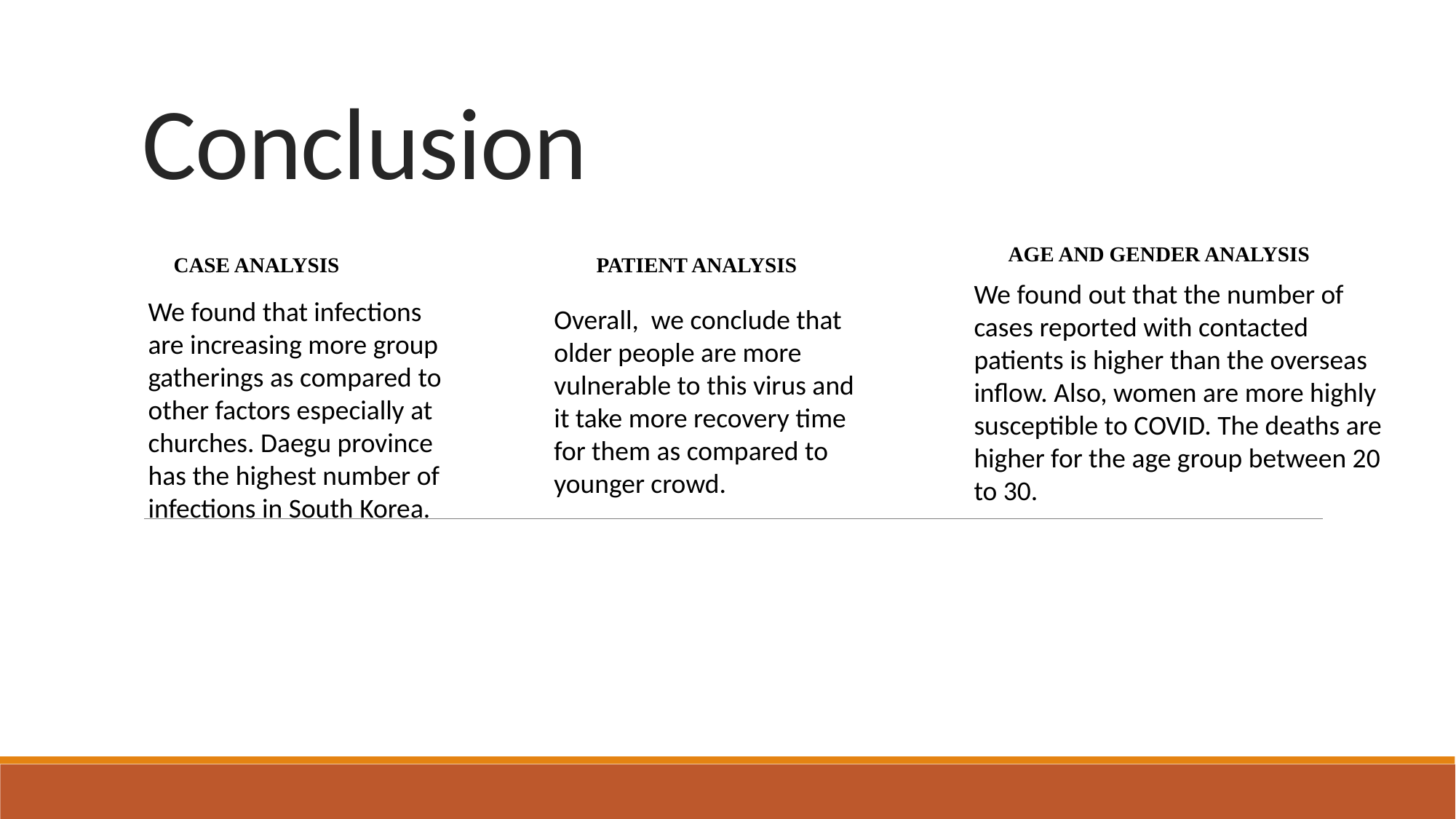

# Conclusion
AGE AND GENDER ANALYSIS
CASE ANALYSIS
PATIENT ANALYSIS
We found out that the number of cases reported with contacted patients is higher than the overseas inflow. Also, women are more highly susceptible to COVID. The deaths are higher for the age group between 20 to 30.
We found that infections are increasing more group gatherings as compared to other factors especially at churches. Daegu province has the highest number of infections in South Korea.
Overall,  we conclude that older people are more vulnerable to this virus and it take more recovery time for them as compared to younger crowd.